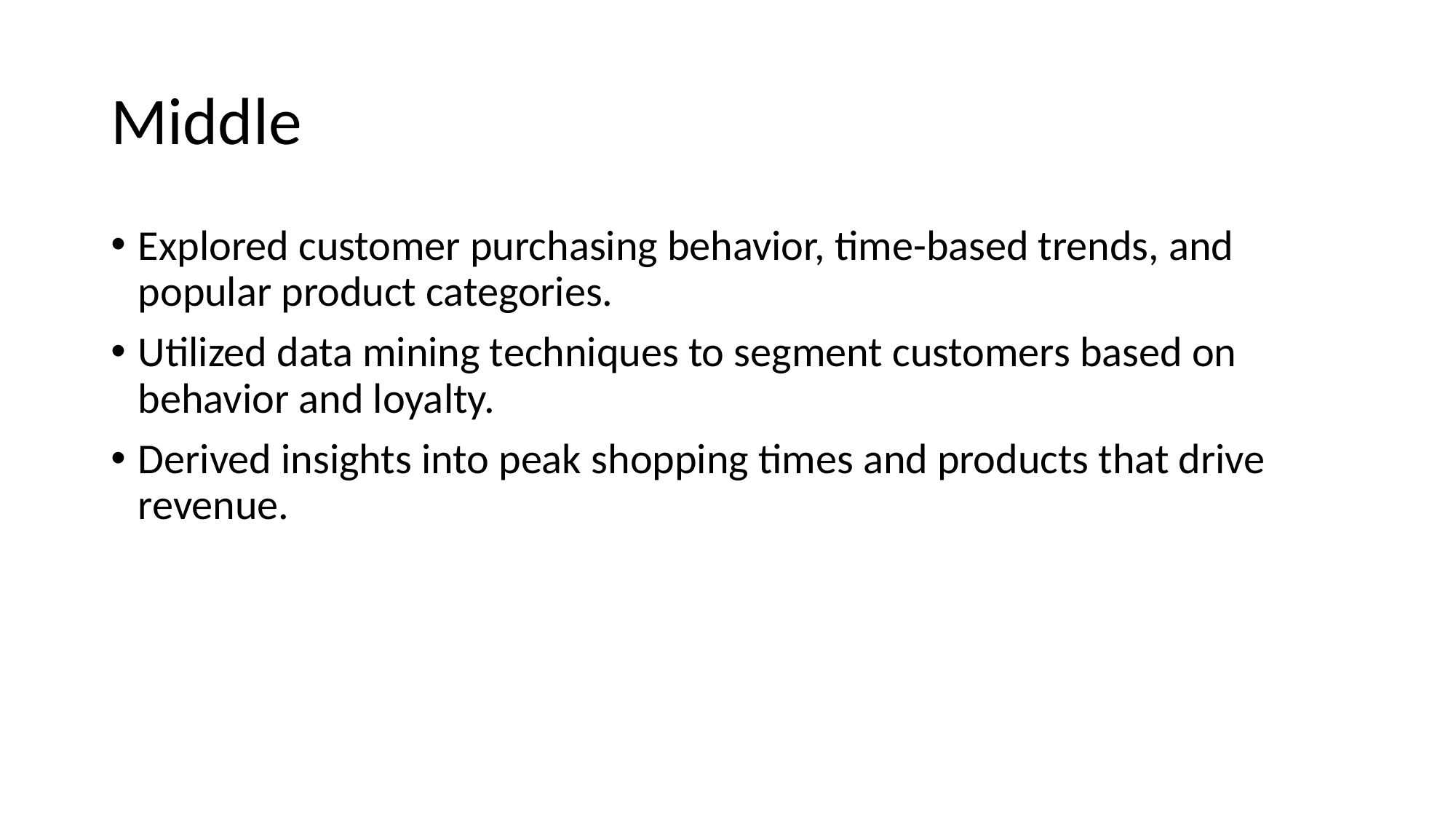

# Middle
Explored customer purchasing behavior, time-based trends, and popular product categories.
Utilized data mining techniques to segment customers based on behavior and loyalty.
Derived insights into peak shopping times and products that drive revenue.